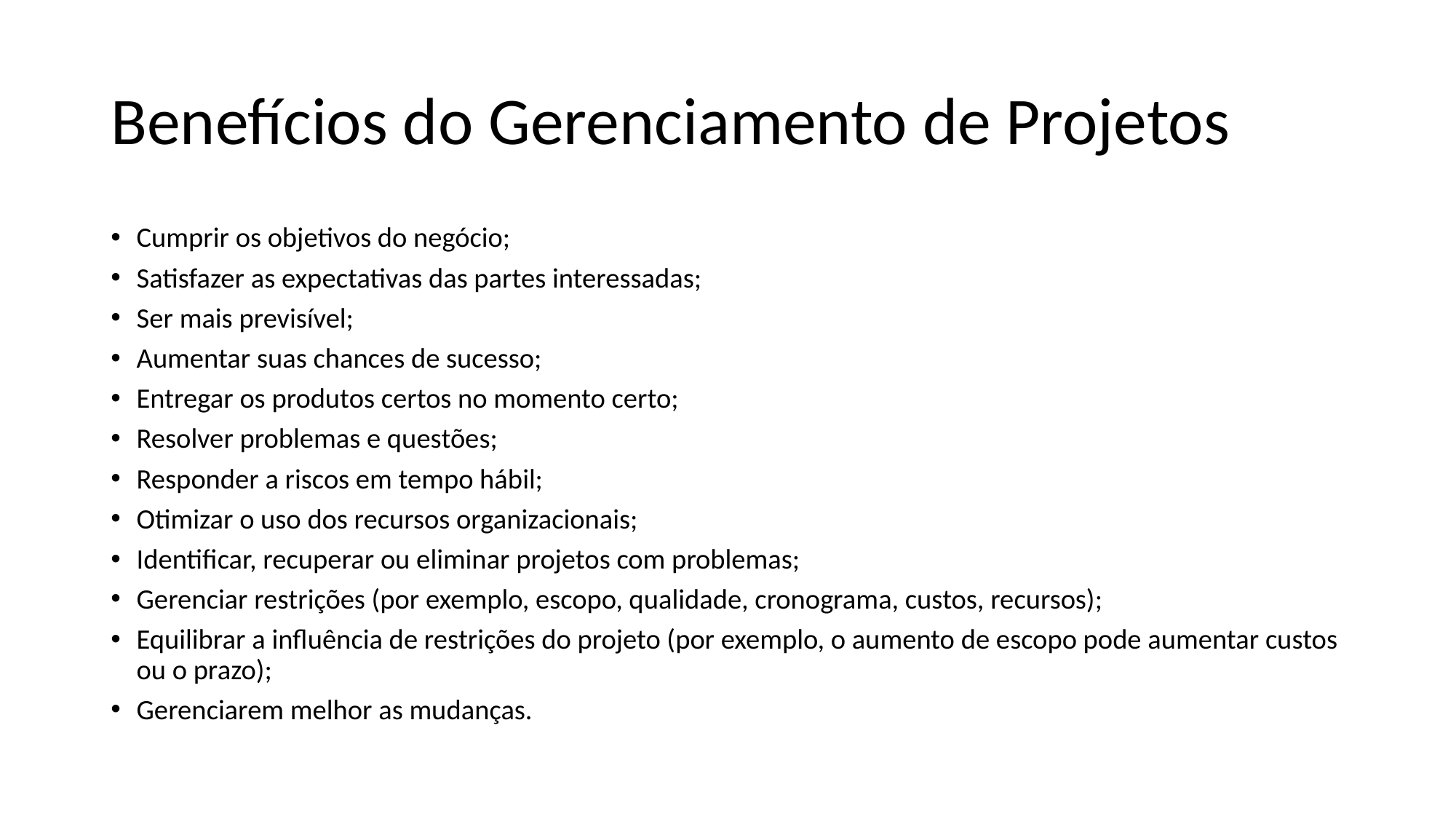

# Benefícios do Gerenciamento de Projetos
Cumprir os objetivos do negócio;
Satisfazer as expectativas das partes interessadas;
Ser mais previsível;
Aumentar suas chances de sucesso;
Entregar os produtos certos no momento certo;
Resolver problemas e questões;
Responder a riscos em tempo hábil;
Otimizar o uso dos recursos organizacionais;
Identificar, recuperar ou eliminar projetos com problemas;
Gerenciar restrições (por exemplo, escopo, qualidade, cronograma, custos, recursos);
Equilibrar a influência de restrições do projeto (por exemplo, o aumento de escopo pode aumentar custos ou o prazo);
Gerenciarem melhor as mudanças.